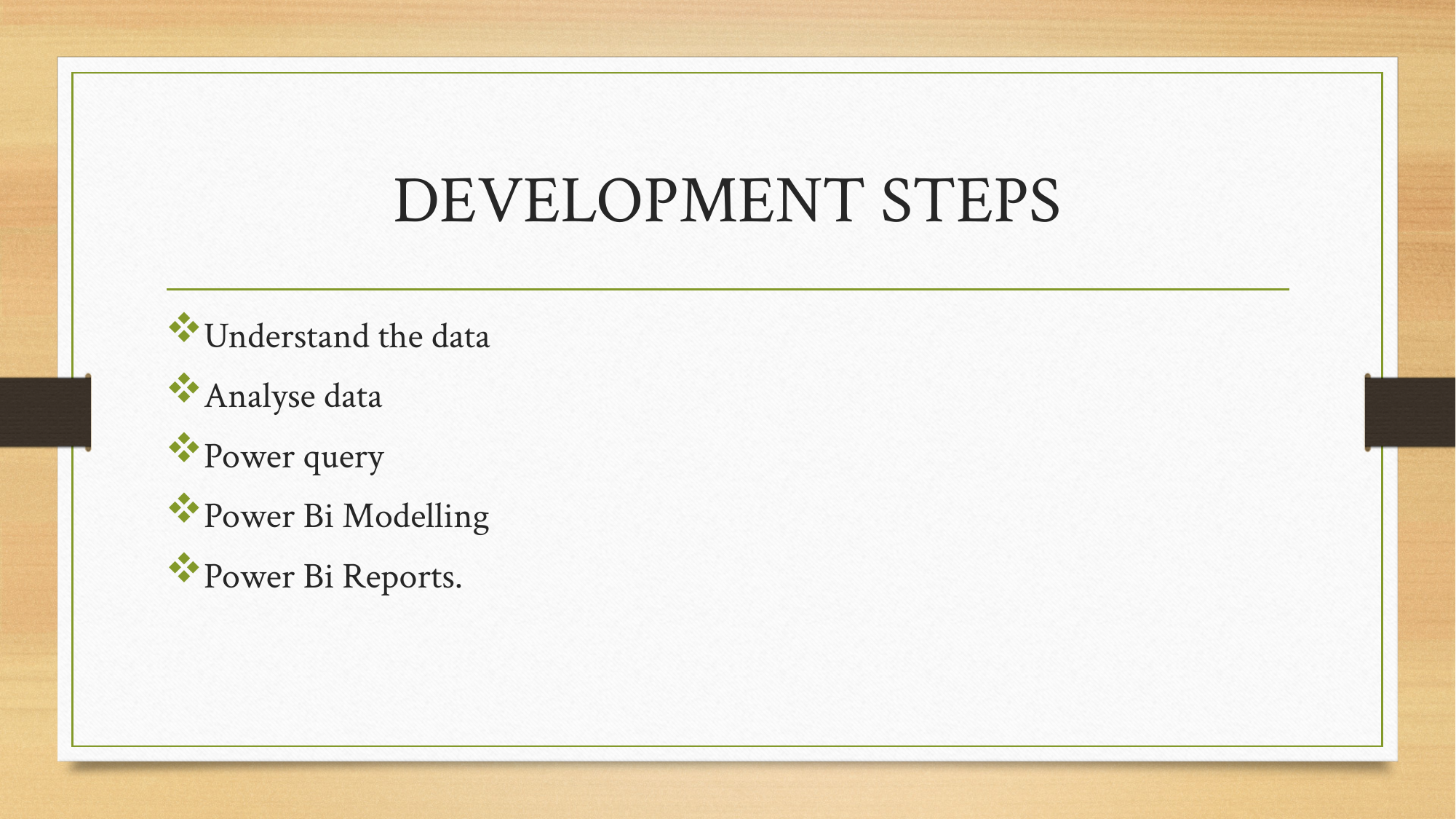

# DEVELOPMENT STEPS
Understand the data
Analyse data
Power query
Power Bi Modelling
Power Bi Reports.